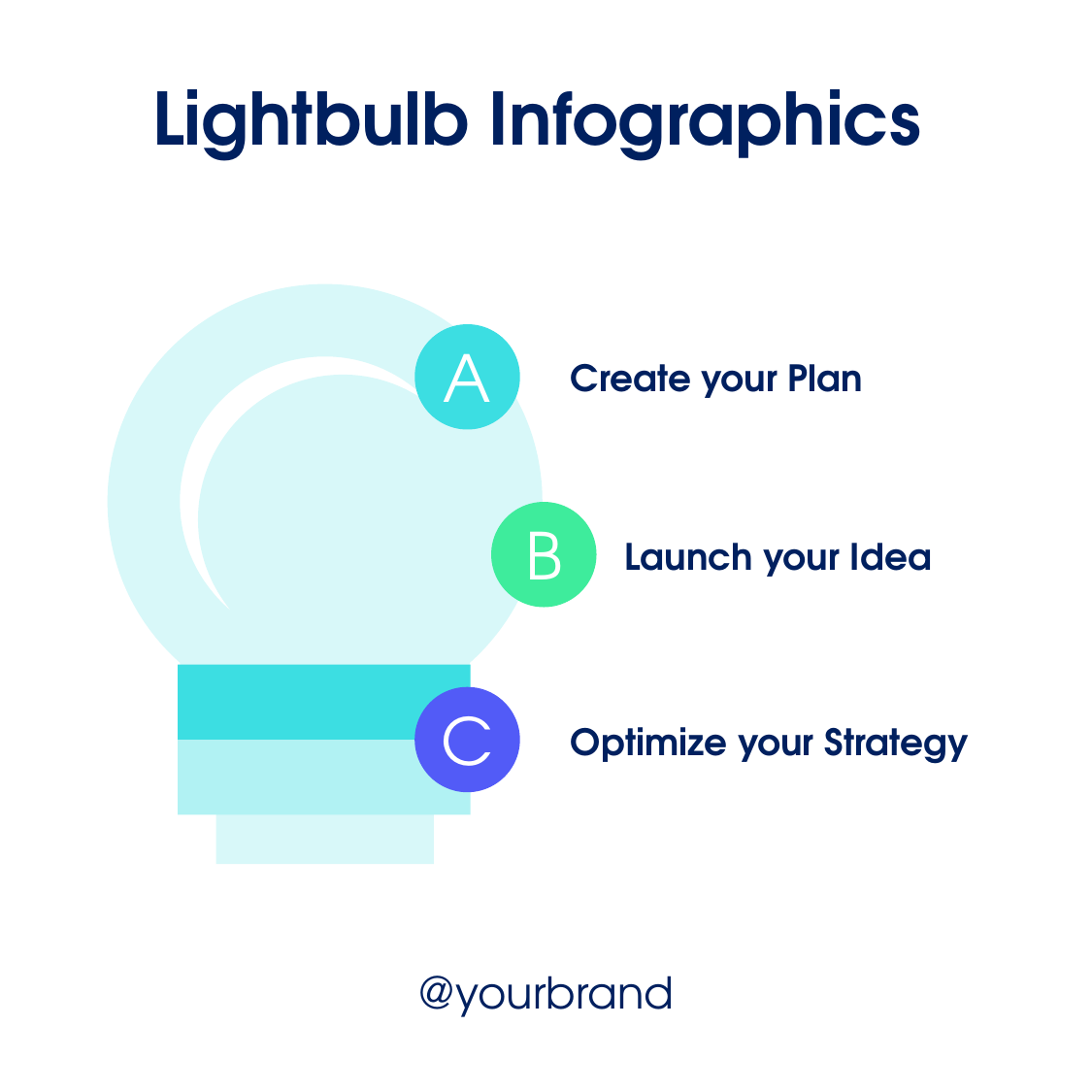

Lightbulb Infographics

A
Create your Plan
B
Launch your Idea
C
Optimize your Strategy
@yourbrand